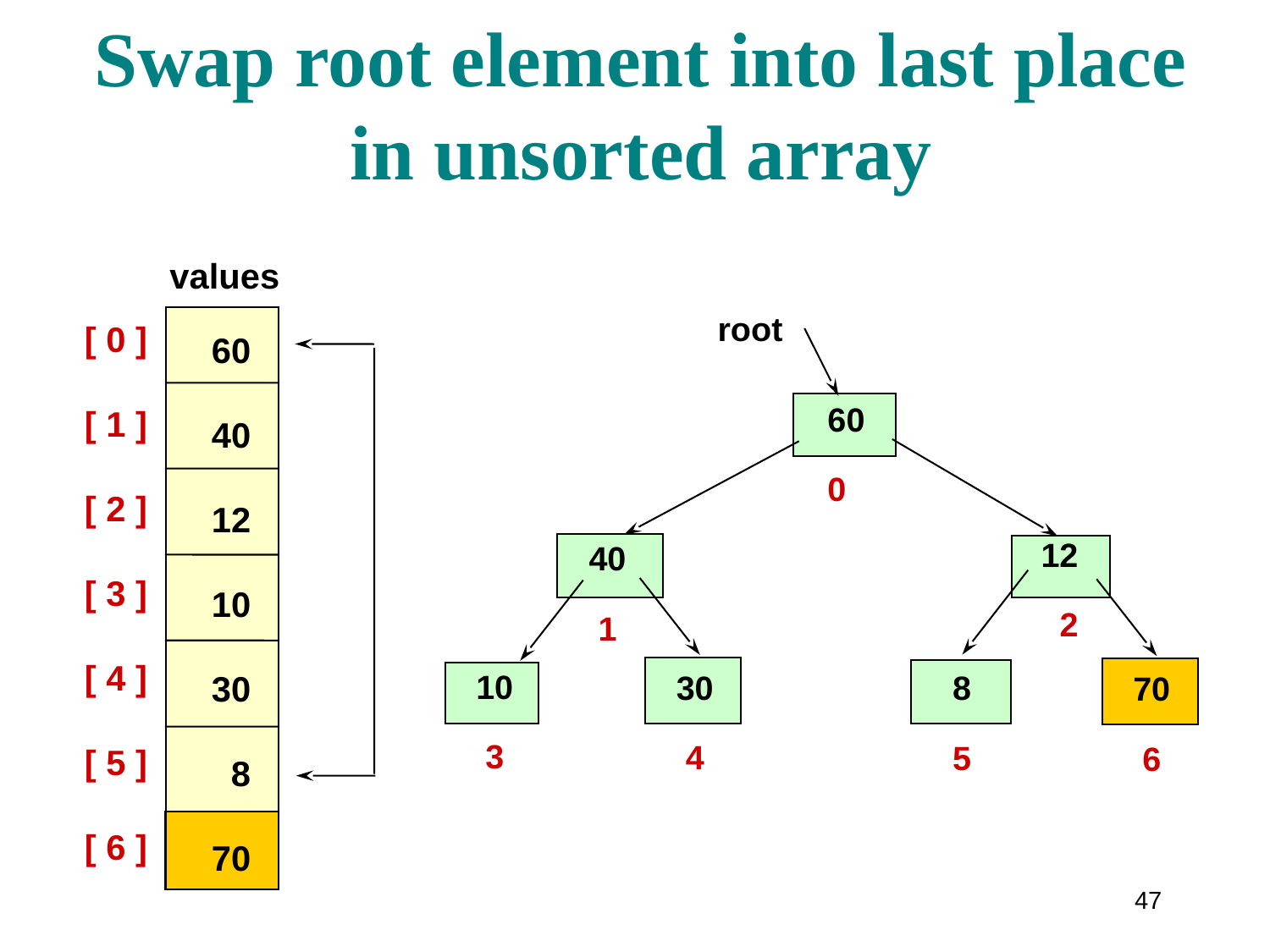

Swap root element into last place in unsorted array
values

  root

[ 0 ]

[ 1 ]

[ 2 ]

[ 3 ]

[ 4 ]

[ 5 ]

[ 6 ]
60

40

12

10

30

  8

70

 60

 0

12

  2
 40

  1

30

 4

10

 3
   8

   5

70

 6

47